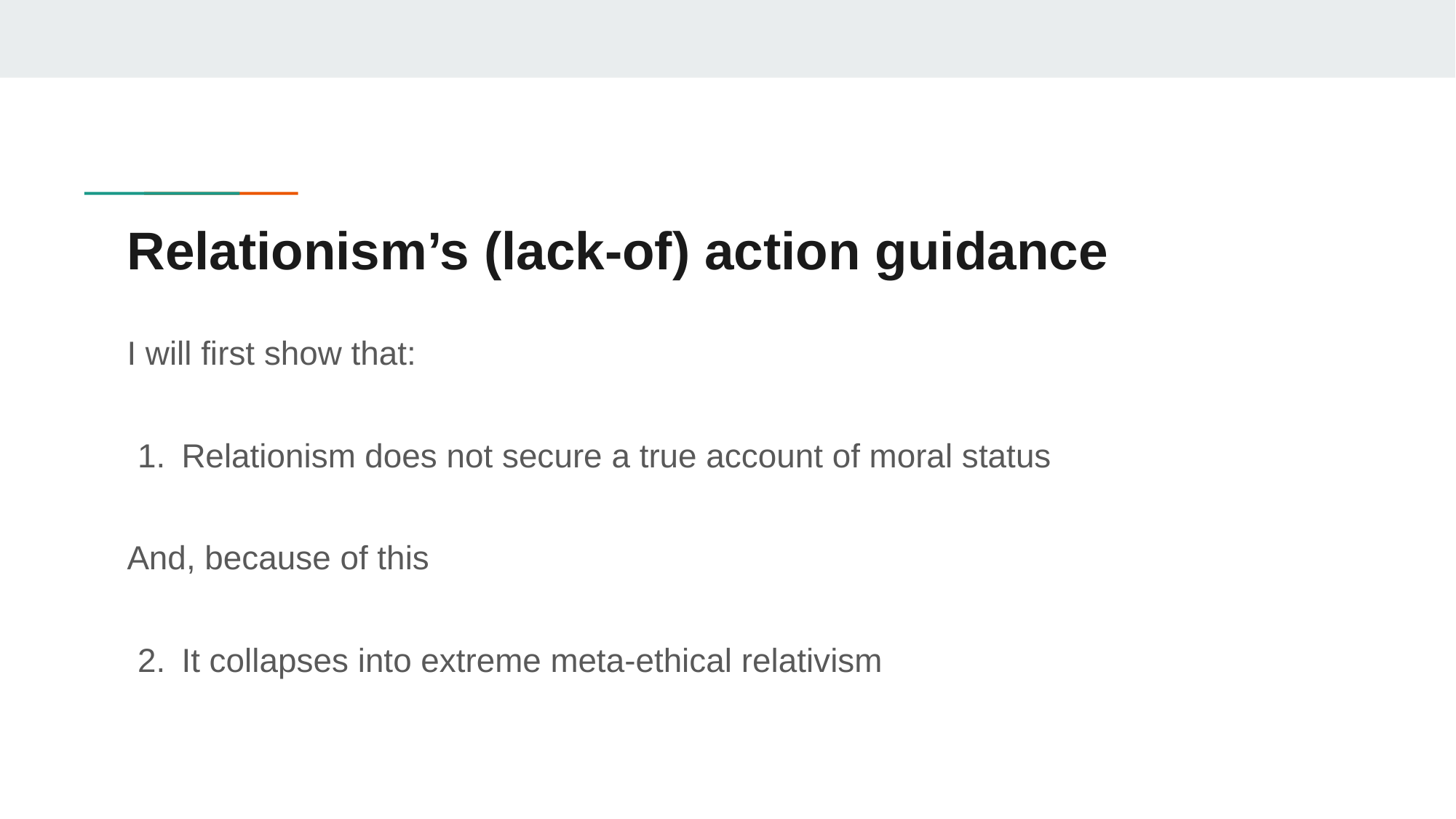

# Relationism’s (lack-of) action guidance
I will first show that:

Relationism does not secure a true account of moral status

And, because of this

It collapses into extreme meta-ethical relativism